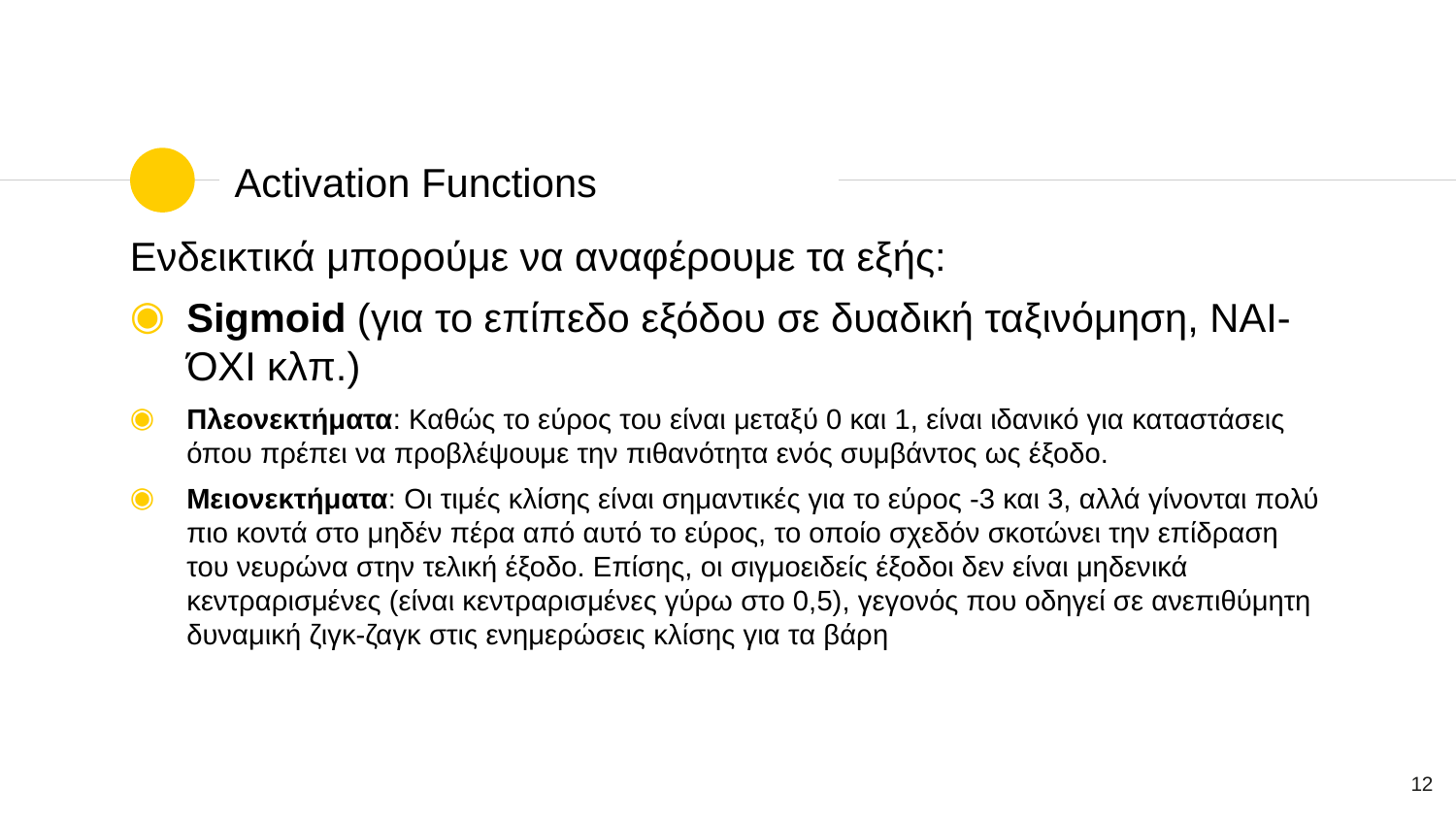

# Activation Functions
Ενδεικτικά μπορούμε να αναφέρουμε τα εξής:
Sigmoid (για το επίπεδο εξόδου σε δυαδική ταξινόμηση, ΝΑΙ-ΌΧΙ κλπ.)
Πλεονεκτήματα: Καθώς το εύρος του είναι μεταξύ 0 και 1, είναι ιδανικό για καταστάσεις όπου πρέπει να προβλέψουμε την πιθανότητα ενός συμβάντος ως έξοδο.
Μειονεκτήματα: Οι τιμές κλίσης είναι σημαντικές για το εύρος -3 και 3, αλλά γίνονται πολύ πιο κοντά στο μηδέν πέρα από αυτό το εύρος, το οποίο σχεδόν σκοτώνει την επίδραση του νευρώνα στην τελική έξοδο. Επίσης, οι σιγμοειδείς έξοδοι δεν είναι μηδενικά κεντραρισμένες (είναι κεντραρισμένες γύρω στο 0,5), γεγονός που οδηγεί σε ανεπιθύμητη δυναμική ζιγκ-ζαγκ στις ενημερώσεις κλίσης για τα βάρη

12